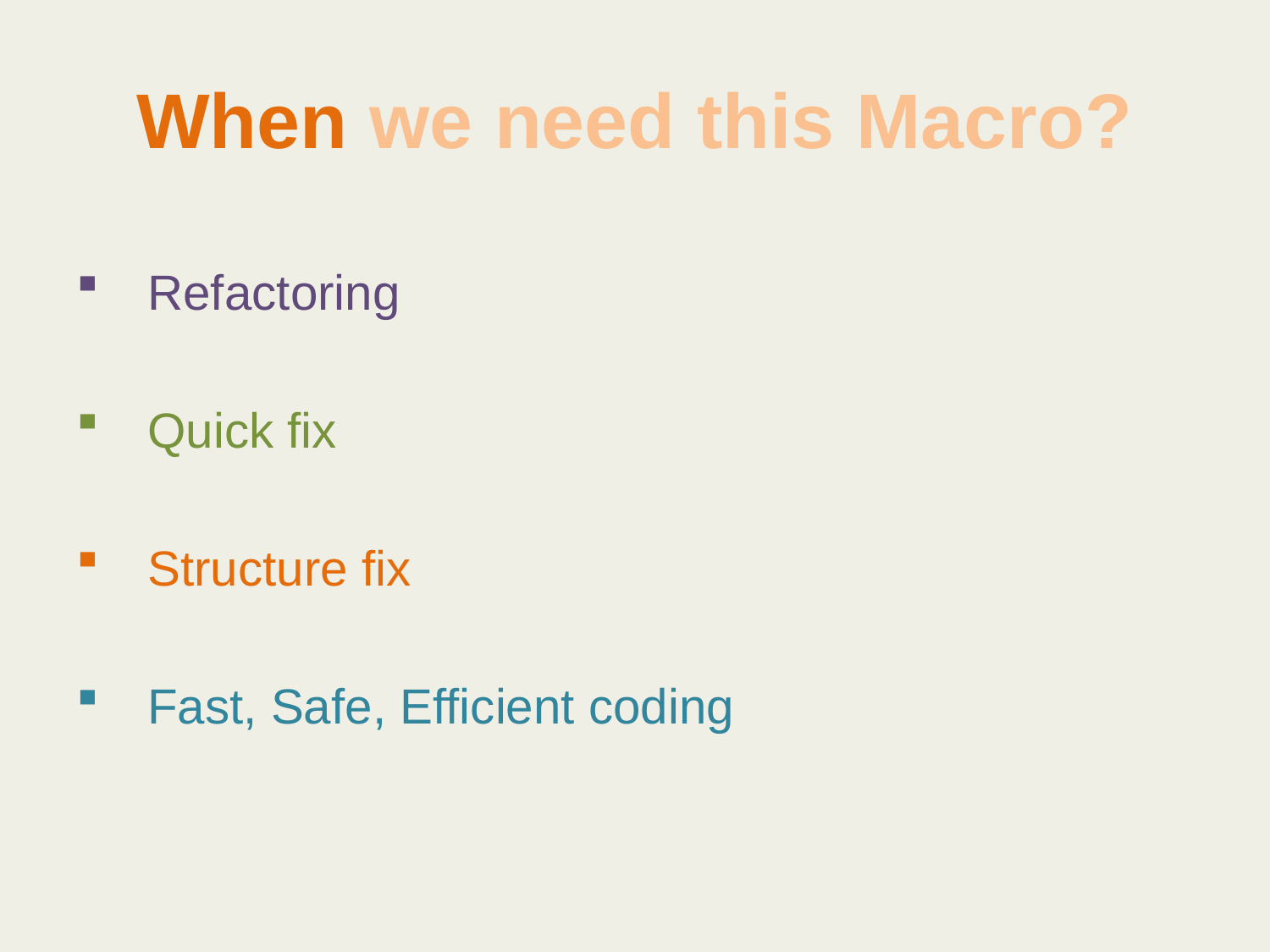

# When we need this Macro?

Refactoring

Quick fix

Structure fix

Fast, Safe, Efficient coding